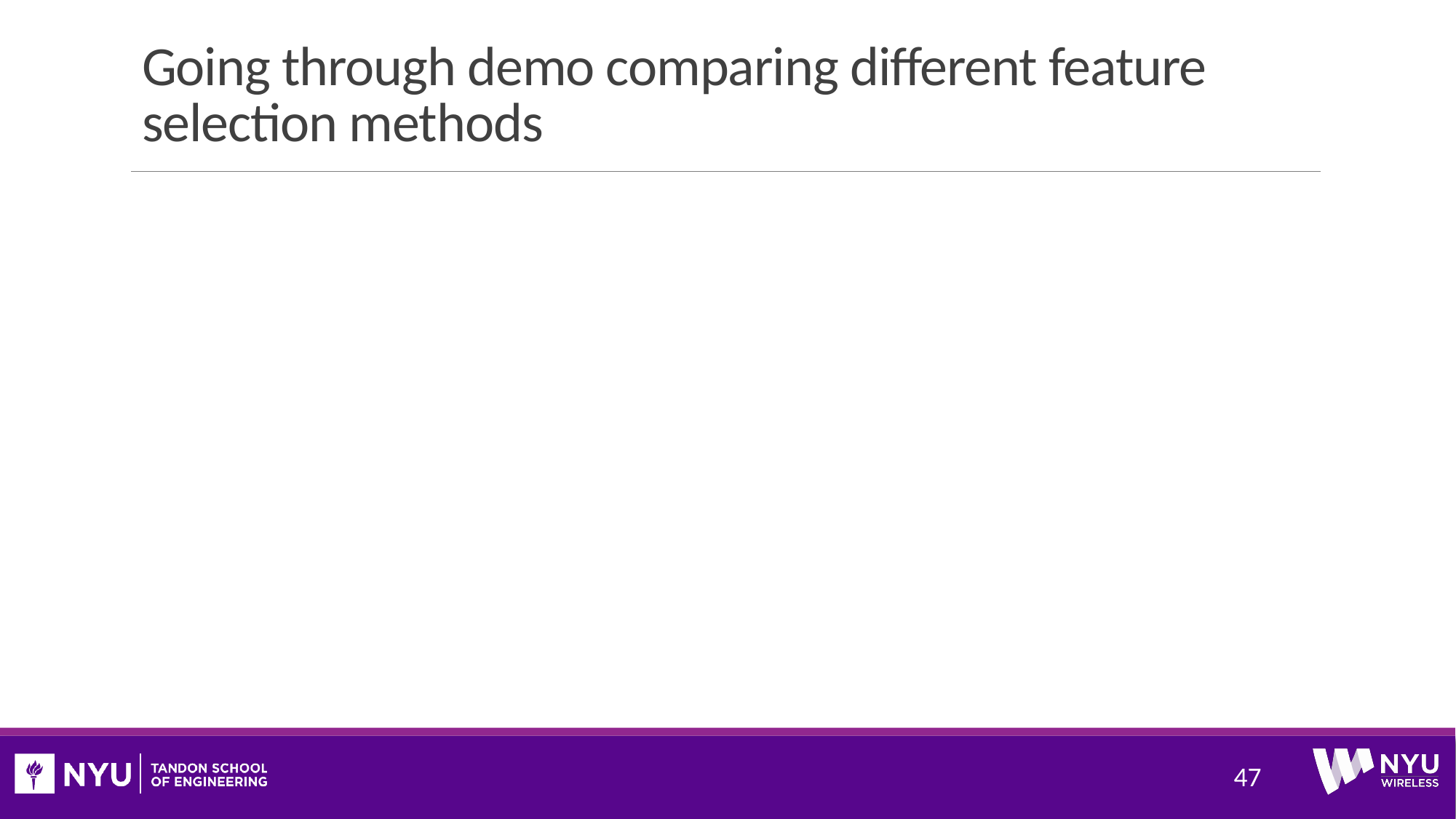

# Going through demo comparing different feature selection methods

47